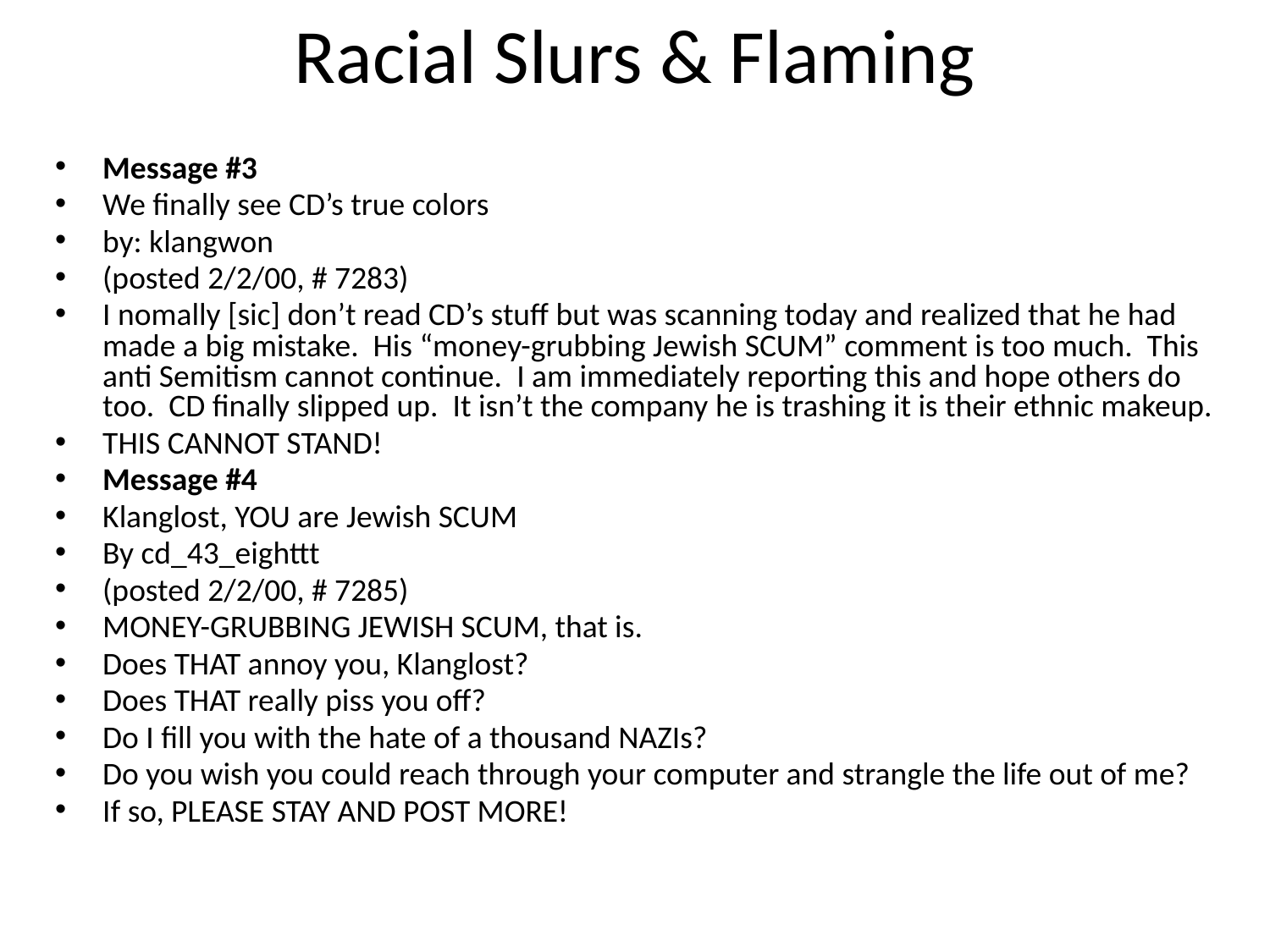

# Racial Slurs & Flaming
Message #3
We finally see CD’s true colors
by: klangwon
(posted 2/2/00, # 7283)
I nomally [sic] don’t read CD’s stuff but was scanning today and realized that he had made a big mistake.  His “money-grubbing Jewish SCUM” comment is too much.  This anti Semitism cannot continue.  I am immediately reporting this and hope others do too.  CD finally slipped up.  It isn’t the company he is trashing it is their ethnic makeup.
THIS CANNOT STAND!
Message #4
Klanglost, YOU are Jewish SCUM
By cd_43_eighttt
(posted 2/2/00, # 7285)
MONEY-GRUBBING JEWISH SCUM, that is.
Does THAT annoy you, Klanglost?
Does THAT really piss you off?
Do I fill you with the hate of a thousand NAZIs?
Do you wish you could reach through your computer and strangle the life out of me?
If so, PLEASE STAY AND POST MORE!